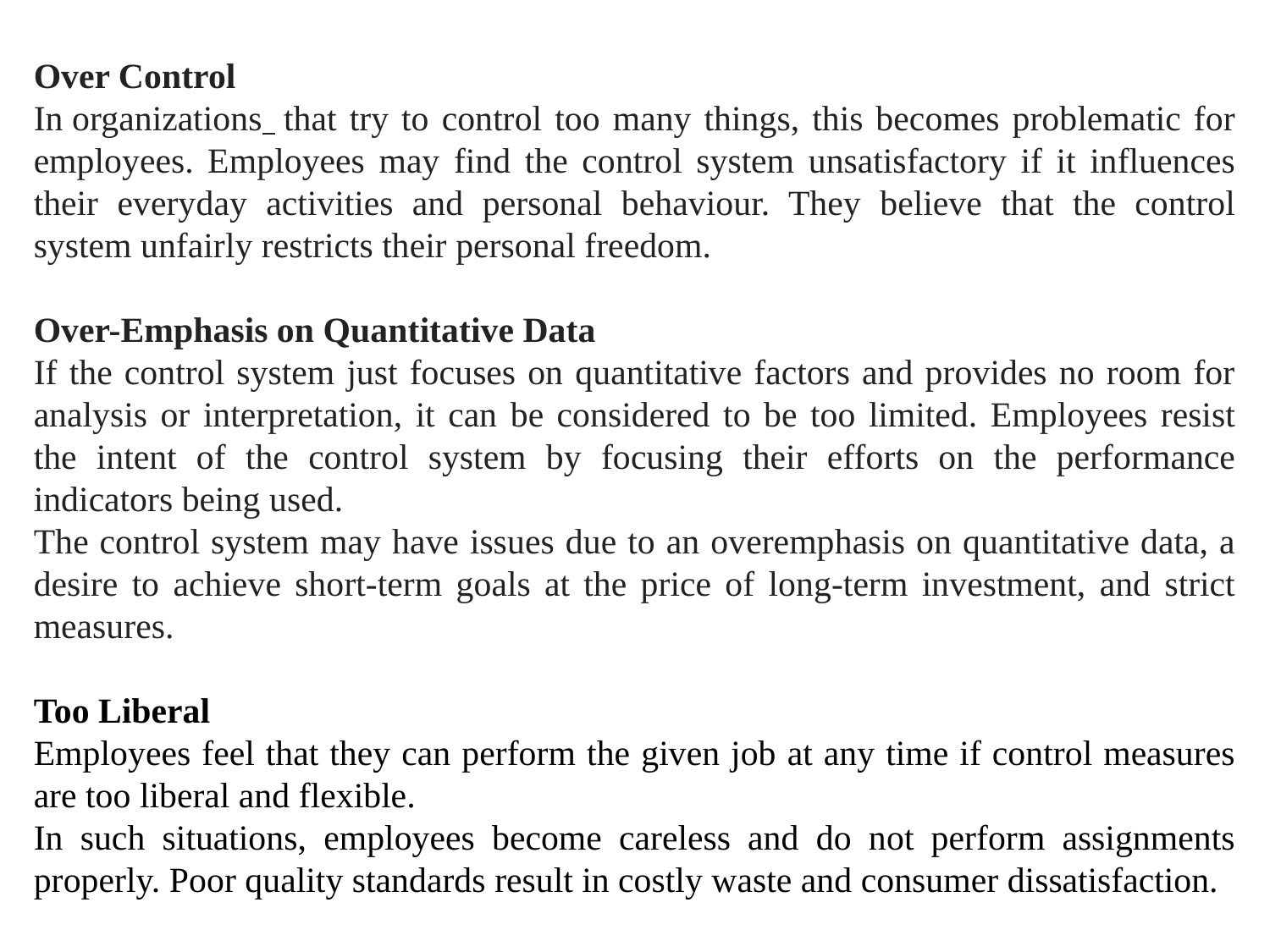

Over Control
In organizations  that try to control too many things, this becomes problematic for employees. Employees may find the control system unsatisfactory if it influences their everyday activities and personal behaviour. They believe that the control system unfairly restricts their personal freedom.

Over-Emphasis on Quantitative Data
If the control system just focuses on quantitative factors and provides no room for analysis or interpretation, it can be considered to be too limited. Employees resist the intent of the control system by focusing their efforts on the performance indicators being used.
The control system may have issues due to an overemphasis on quantitative data, a desire to achieve short-term goals at the price of long-term investment, and strict measures.

Too Liberal
Employees feel that they can perform the given job at any time if control measures are too liberal and flexible.
In such situations, employees become careless and do not perform assignments properly. Poor quality standards result in costly waste and consumer dissatisfaction.